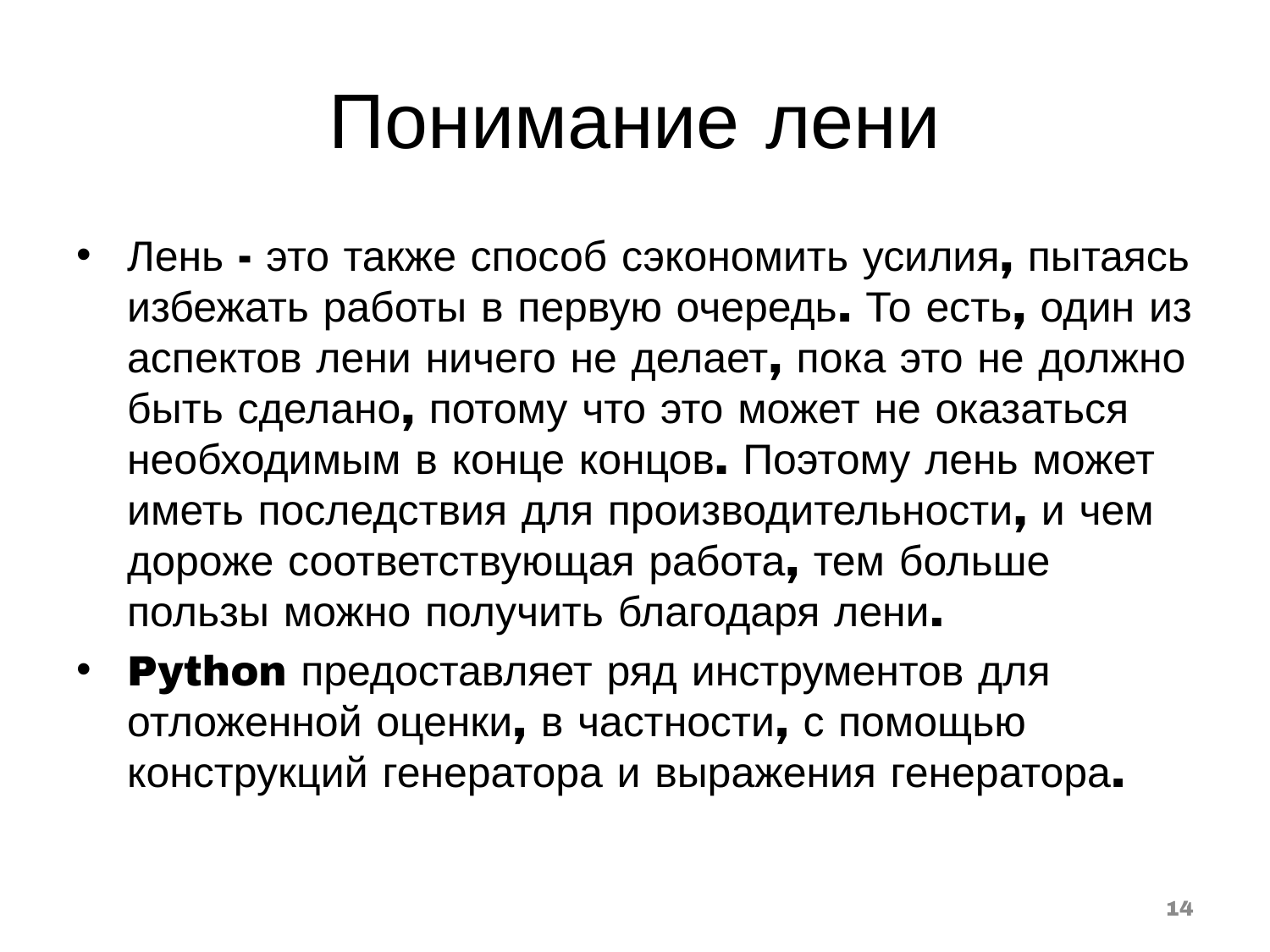

# Понимание лени
Лень - это также способ сэкономить усилия, пытаясь избежать работы в первую очередь. То есть, один из аспектов лени ничего не делает, пока это не должно быть сделано, потому что это может не оказаться необходимым в конце концов. Поэтому лень может иметь последствия для производительности, и чем дороже соответствующая работа, тем больше пользы можно получить благодаря лени.
Python предоставляет ряд инструментов для отложенной оценки, в частности, с помощью конструкций генератора и выражения генератора.

14